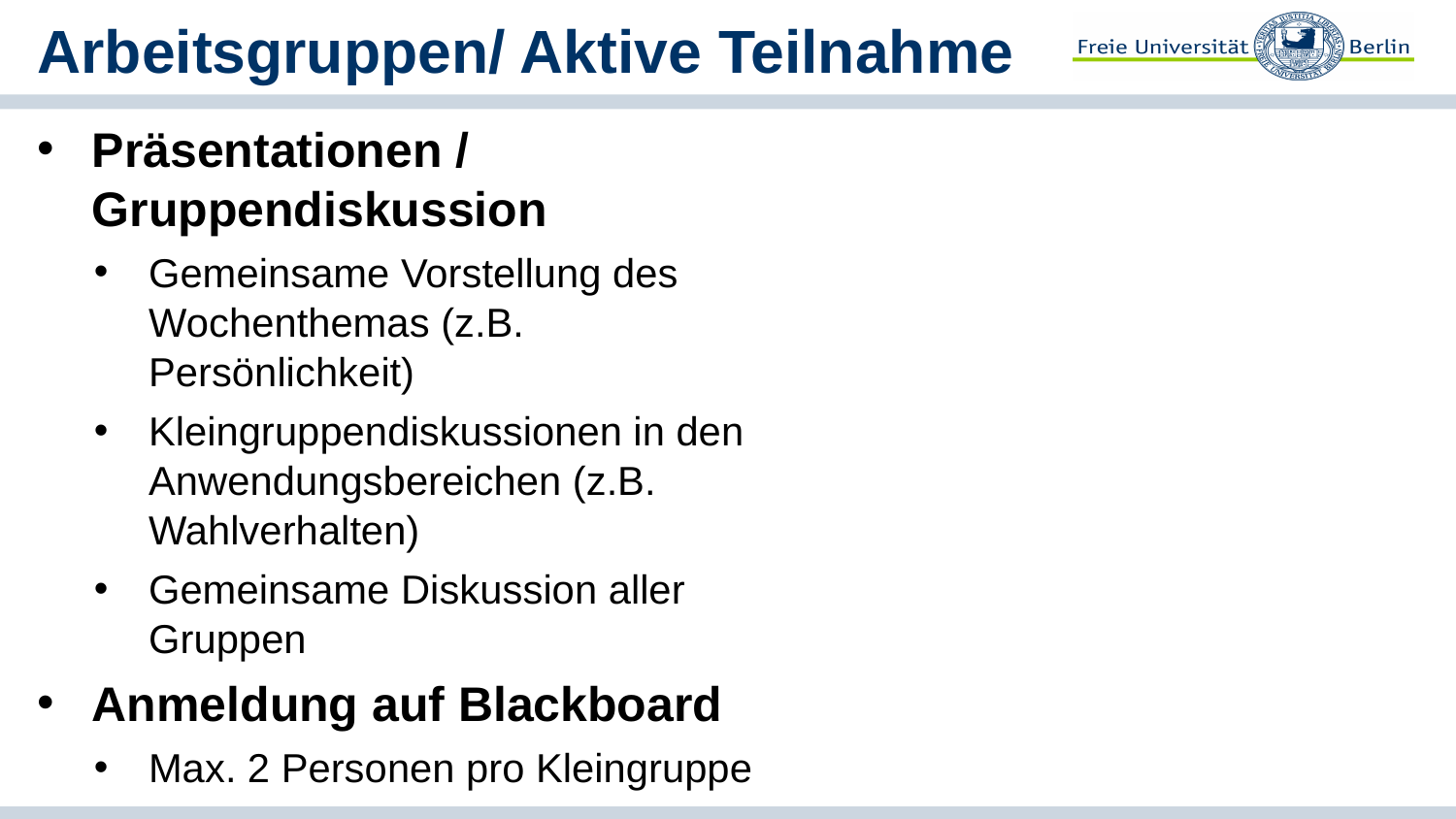

# Arbeitsgruppen/ Aktive Teilnahme
Präsentationen / Gruppendiskussion
Gemeinsame Vorstellung des Wochenthemas (z.B. Persönlichkeit)
Kleingruppendiskussionen in den Anwendungsbereichen (z.B. Wahlverhalten)
Gemeinsame Diskussion aller Gruppen
Anmeldung auf Blackboard
Max. 2 Personen pro Kleingruppe